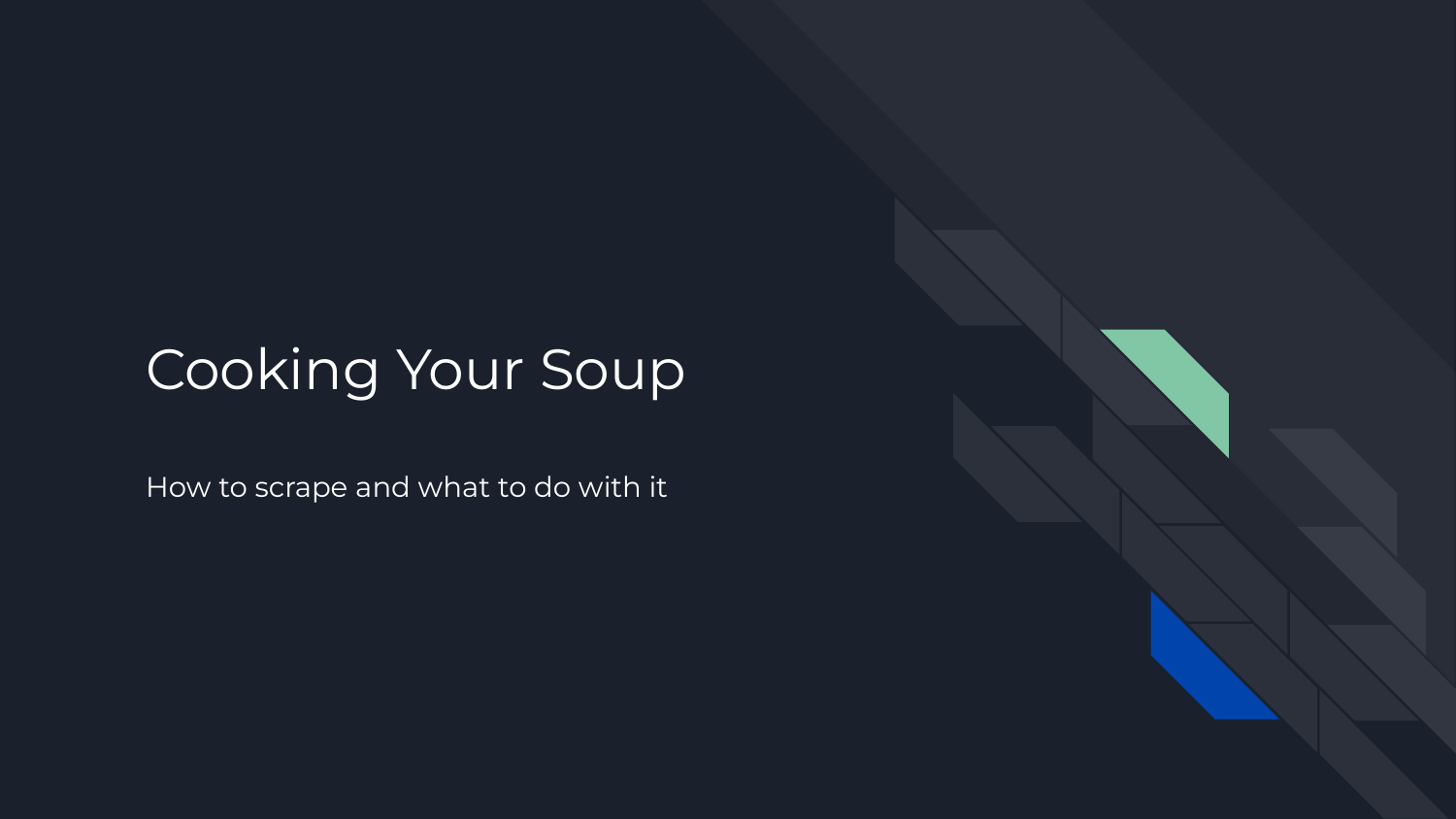

# Cooking Your Soup

How to scrape and what to do with it